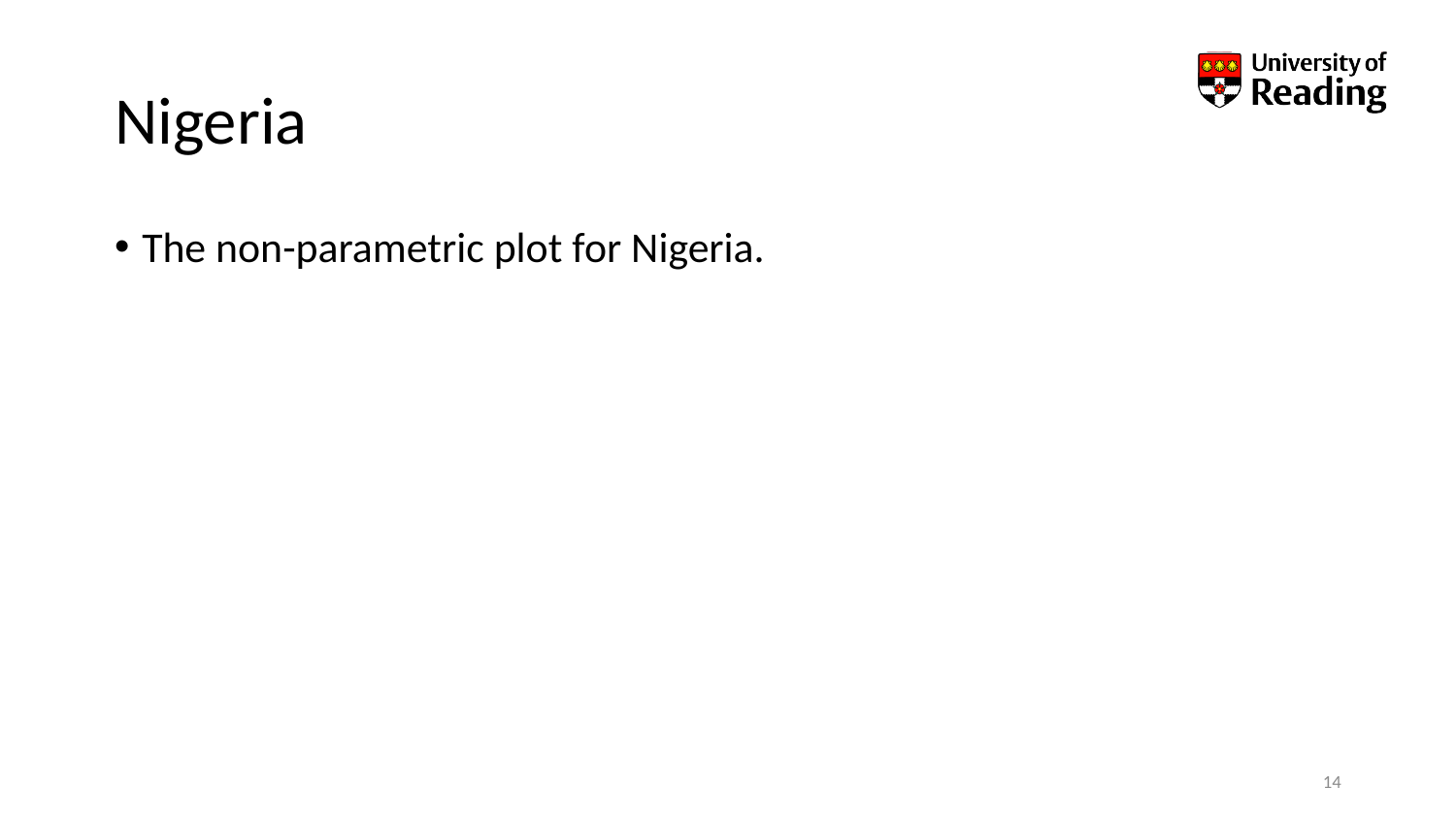

# Nigeria
The non-parametric plot for Nigeria.
14